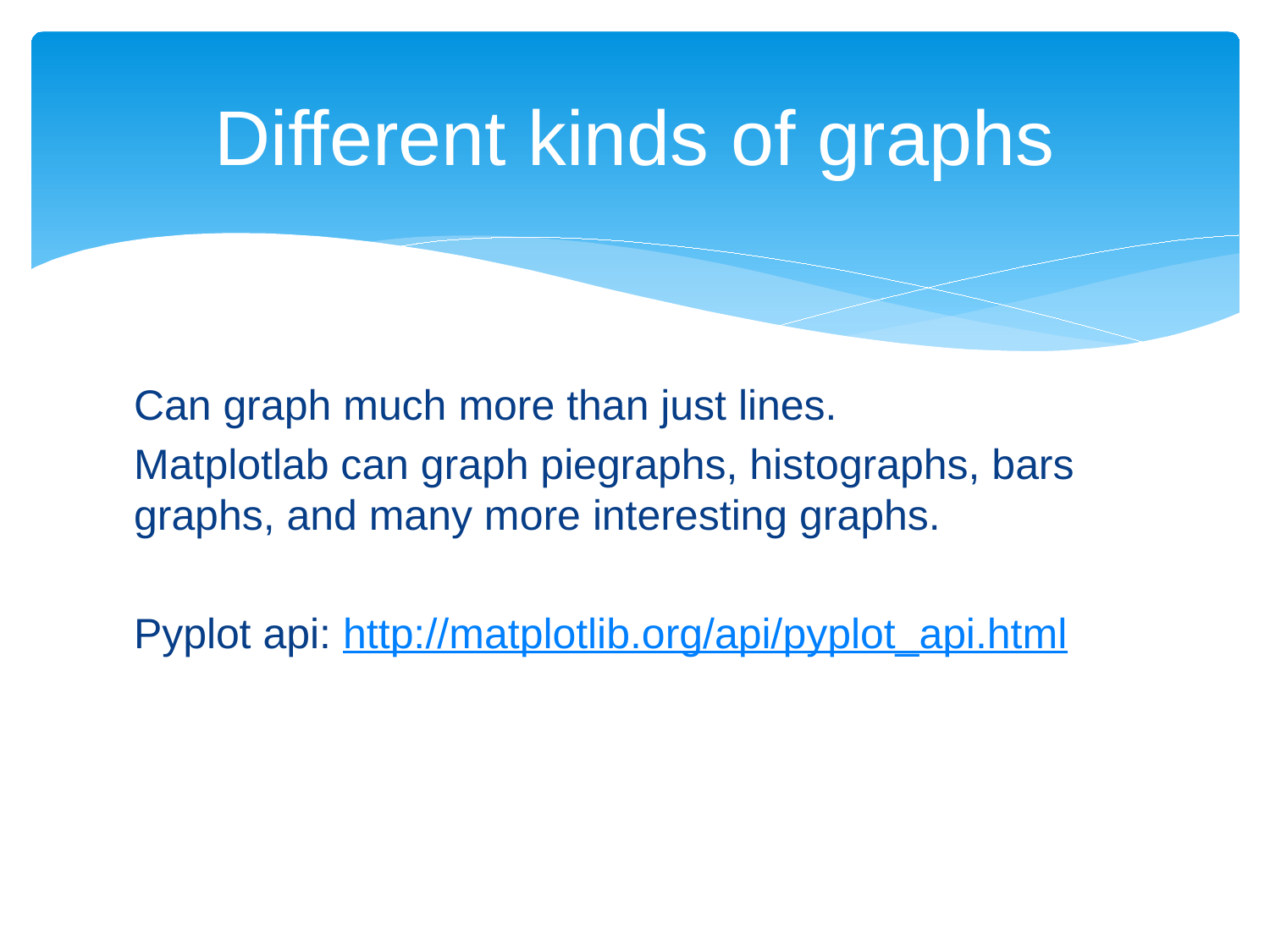

# Different kinds of graphs
Can graph much more than just lines.
Matplotlab can graph piegraphs, histographs, bars graphs, and many more interesting graphs.

Pyplot api: http://matplotlib.org/api/pyplot_api.html